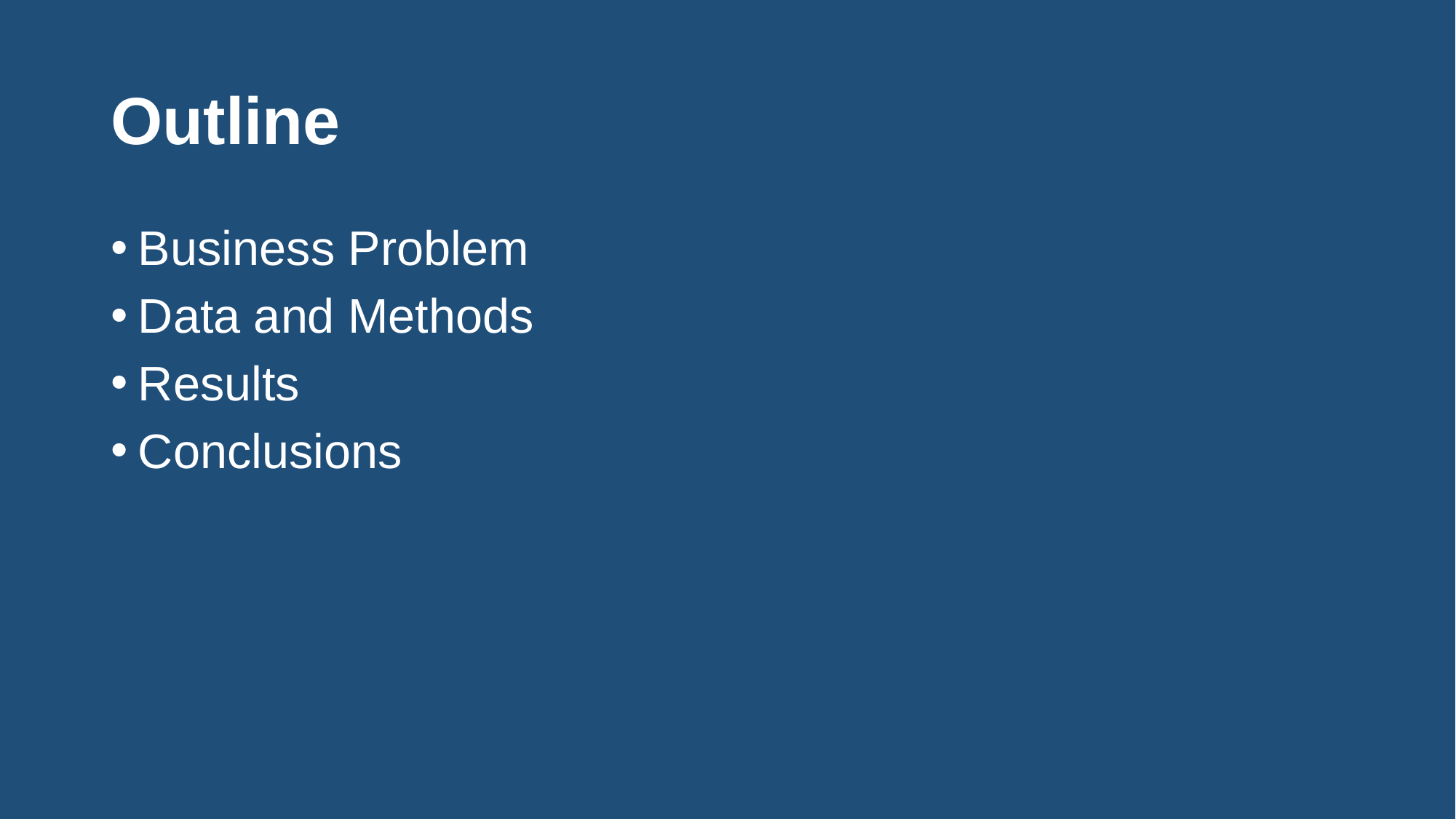

# Outline
Business Problem
Data and Methods
Results
Conclusions